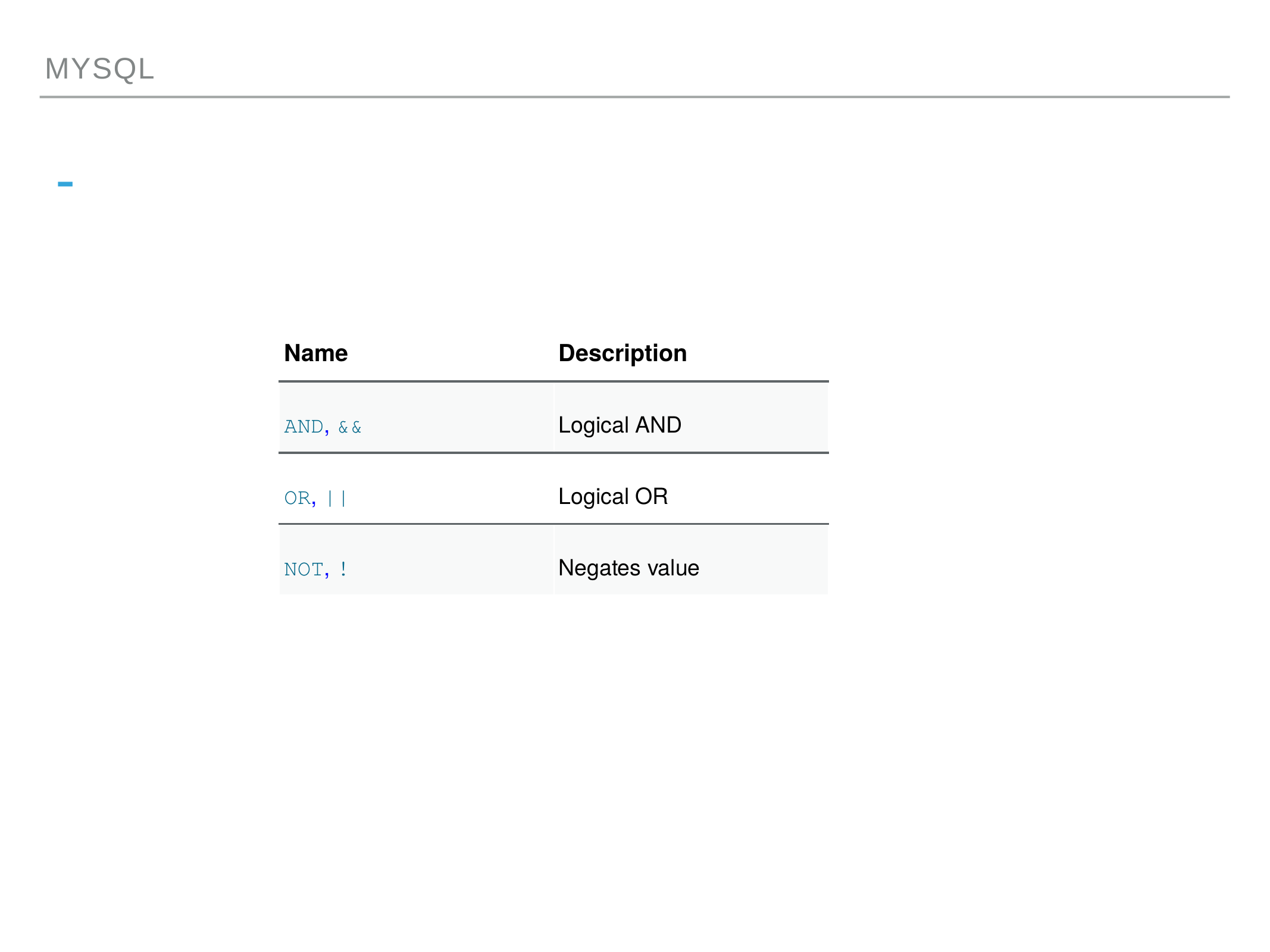

Mysql
# -
| Name | Description |
| --- | --- |
| AND, && | Logical AND |
| OR, || | Logical OR |
| NOT, ! | Negates value |